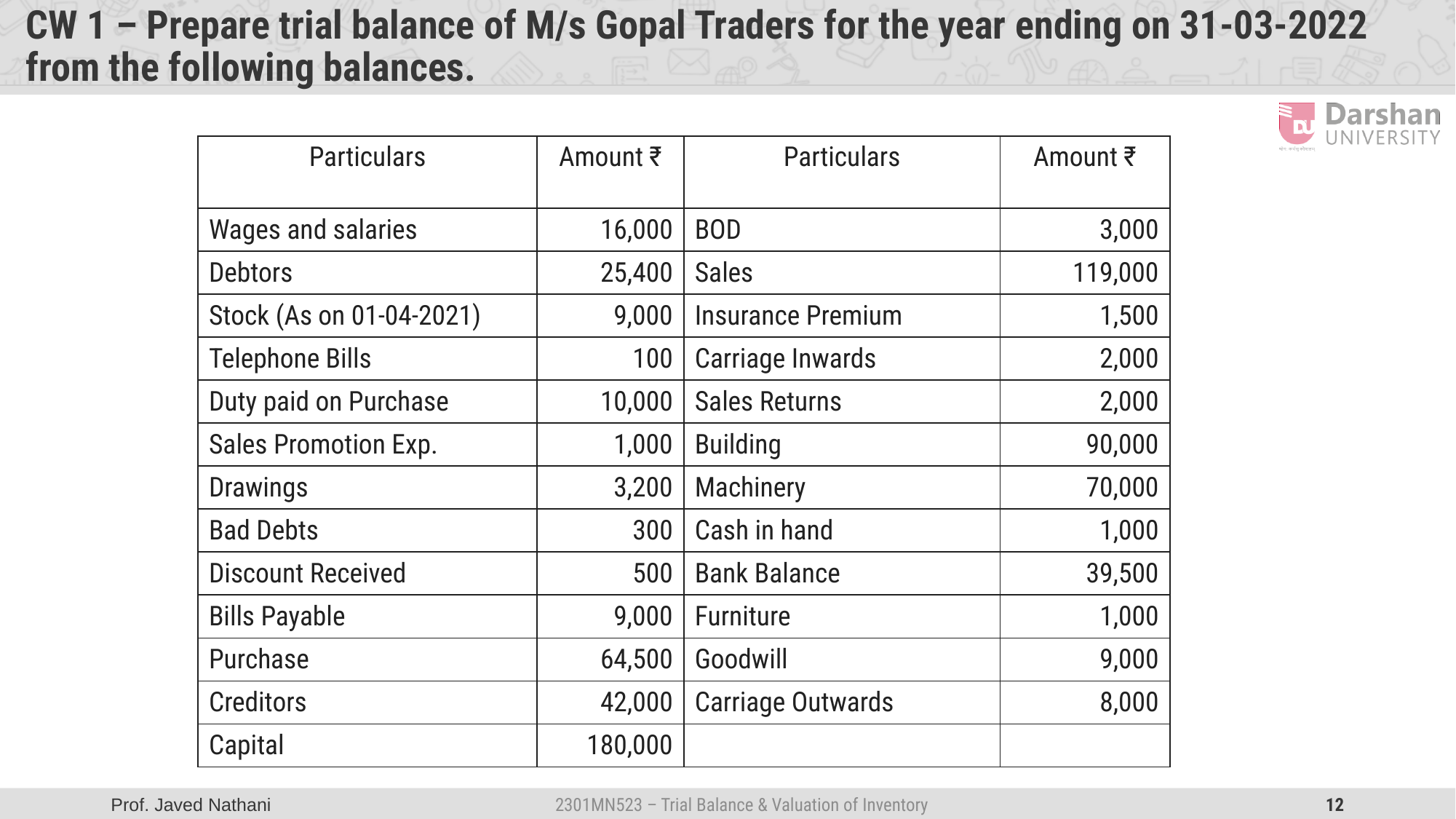

# CW 1 – Prepare trial balance of M/s Gopal Traders for the year ending on 31-03-2022 from the following balances.
| Particulars | Amount ₹ | Particulars | Amount ₹ |
| --- | --- | --- | --- |
| Wages and salaries | 16,000 | BOD | 3,000 |
| Debtors | 25,400 | Sales | 119,000 |
| Stock (As on 01-04-2021) | 9,000 | Insurance Premium | 1,500 |
| Telephone Bills | 100 | Carriage Inwards | 2,000 |
| Duty paid on Purchase | 10,000 | Sales Returns | 2,000 |
| Sales Promotion Exp. | 1,000 | Building | 90,000 |
| Drawings | 3,200 | Machinery | 70,000 |
| Bad Debts | 300 | Cash in hand | 1,000 |
| Discount Received | 500 | Bank Balance | 39,500 |
| Bills Payable | 9,000 | Furniture | 1,000 |
| Purchase | 64,500 | Goodwill | 9,000 |
| Creditors | 42,000 | Carriage Outwards | 8,000 |
| Capital | 180,000 |  |  |